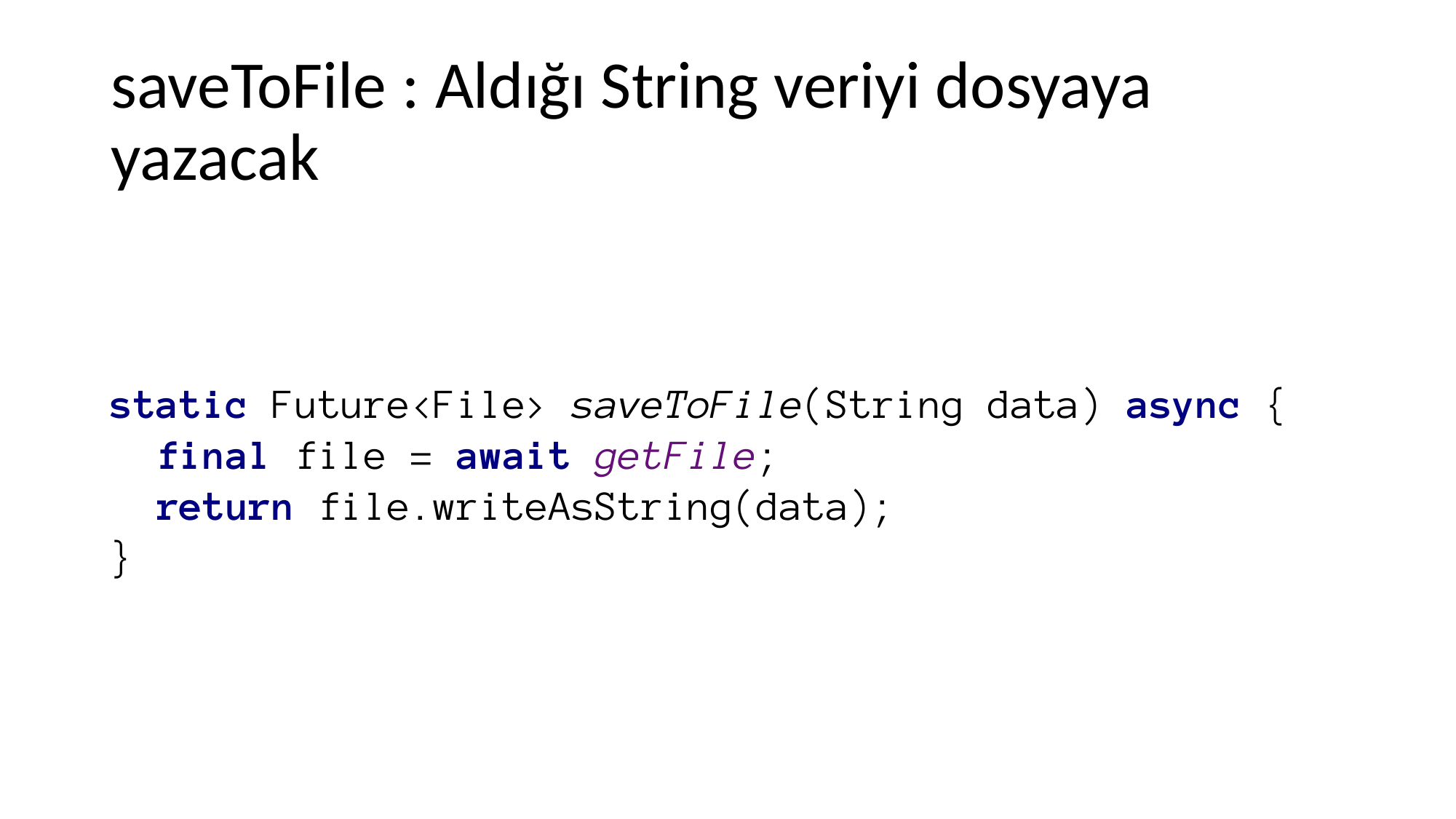

# saveToFile : Aldığı String veriyi dosyaya yazacak
static Future<File> saveToFile(String data) async {
  final file = await getFile;
  return file.writeAsString(data);
}